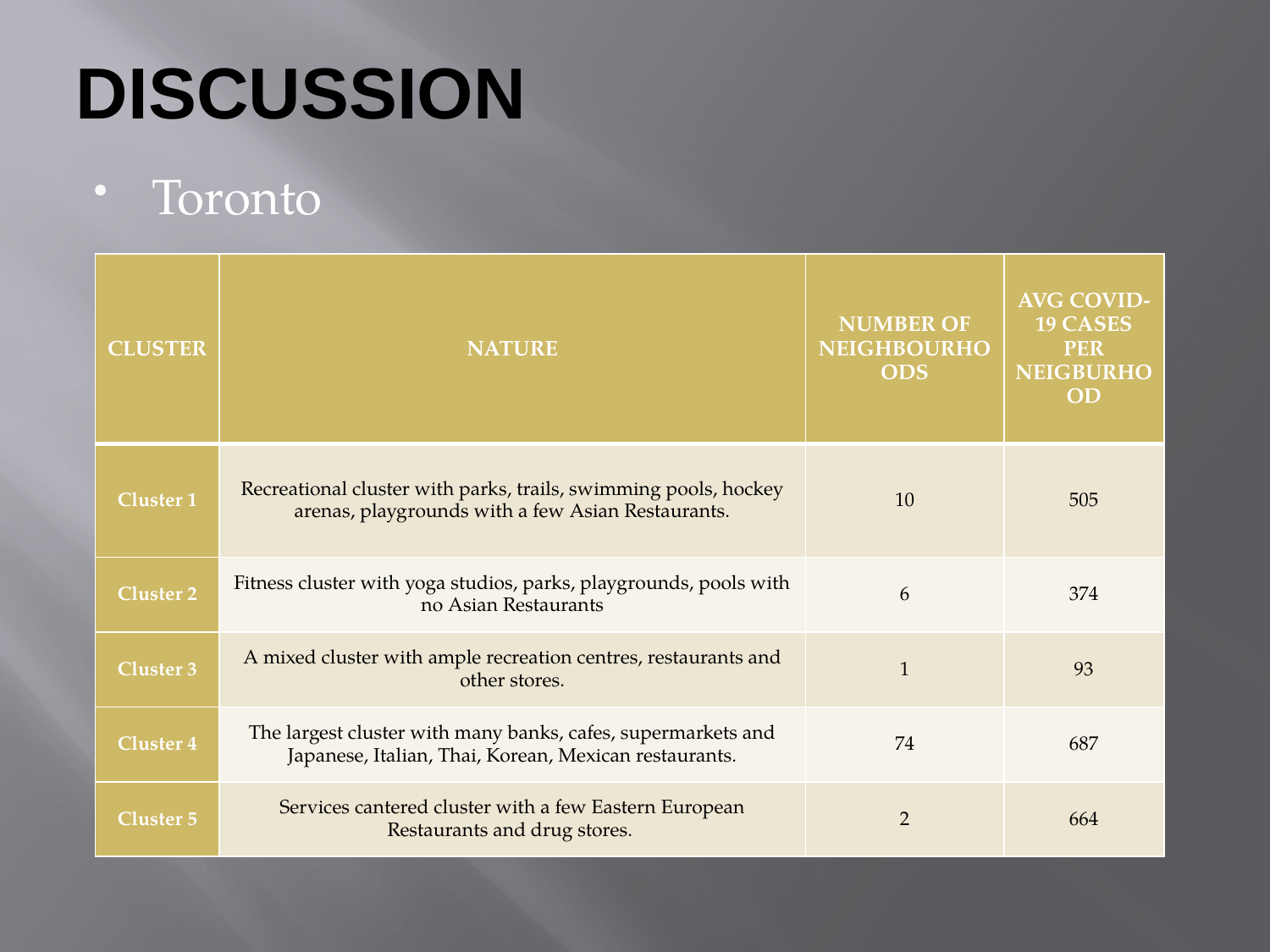

# DISCUSSION
Toronto
| CLUSTER | NATURE | NUMBER OF NEIGHBOURHOODS | AVG COVID-19 CASES PER NEIGBURHOOD |
| --- | --- | --- | --- |
| Cluster 1 | Recreational cluster with parks, trails, swimming pools, hockey arenas, playgrounds with a few Asian Restaurants. | 10 | 505 |
| Cluster 2 | Fitness cluster with yoga studios, parks, playgrounds, pools with no Asian Restaurants | 6 | 374 |
| Cluster 3 | A mixed cluster with ample recreation centres, restaurants and other stores. | 1 | 93 |
| Cluster 4 | The largest cluster with many banks, cafes, supermarkets and Japanese, Italian, Thai, Korean, Mexican restaurants. | 74 | 687 |
| Cluster 5 | Services cantered cluster with a few Eastern European Restaurants and drug stores. | 2 | 664 |